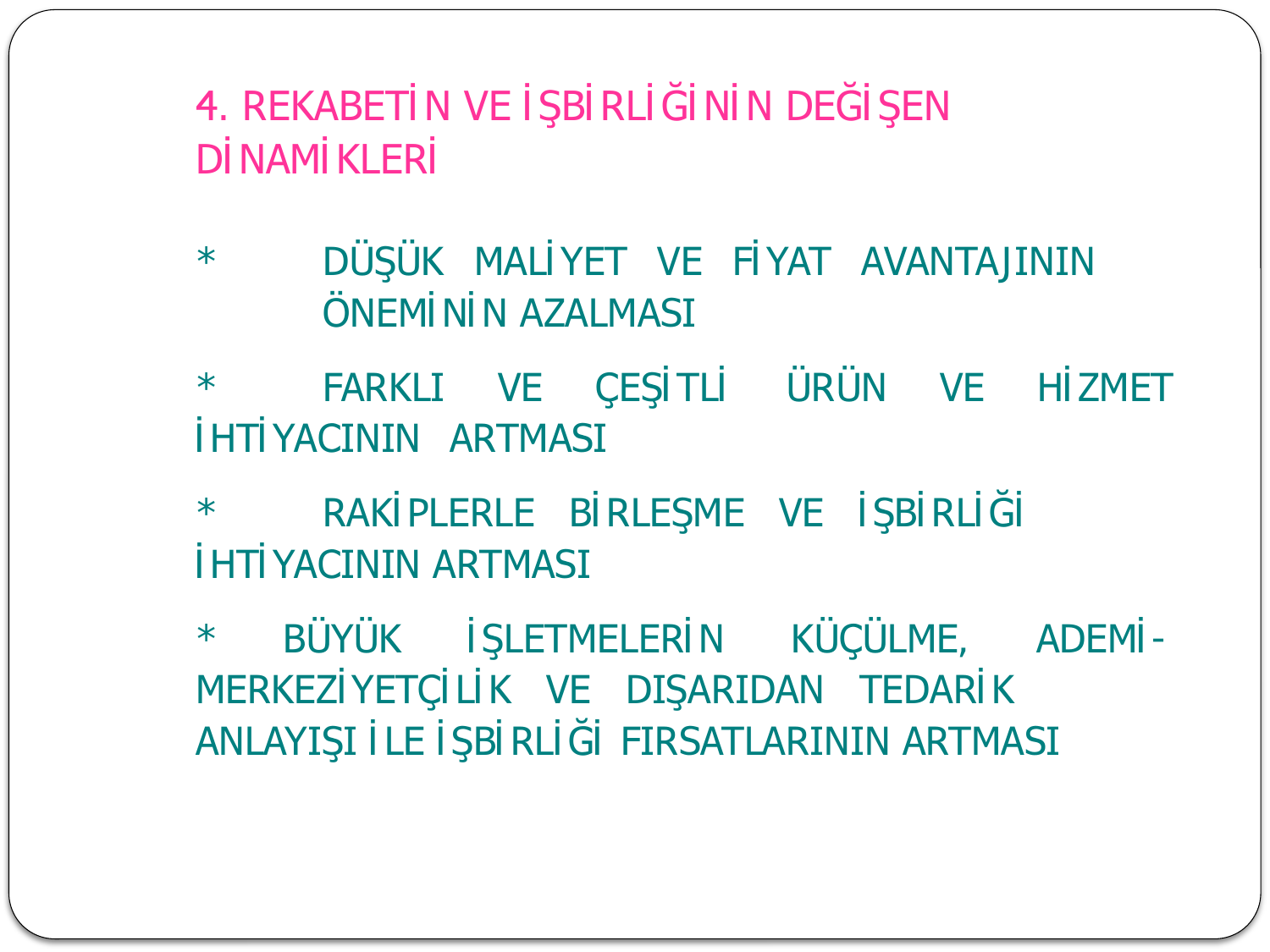

# 4. REKABETİN VE İŞBİRLİĞİNİN DEĞİŞEN DİNAMİKLERİ
*	DÜŞÜK MALİYET VE FİYAT AVANTAJININ 		ÖNEMİNİN AZALMASI
*	FARKLI VE ÇEŞİTLİ ÜRÜN VE HİZMET İHTİYACININ 	ARTMASI
*	RAKİPLERLE BİRLEŞME VE İŞBİRLİĞİ 	İHTİYACININ ARTMASI
* BÜYÜK İŞLETMELERİN KÜÇÜLME, ADEMİ-	MERKEZİYETÇİLİK VE DIŞARIDAN TEDARİK 	ANLAYIŞI İLE İŞBİRLİĞİ FIRSATLARININ ARTMASI